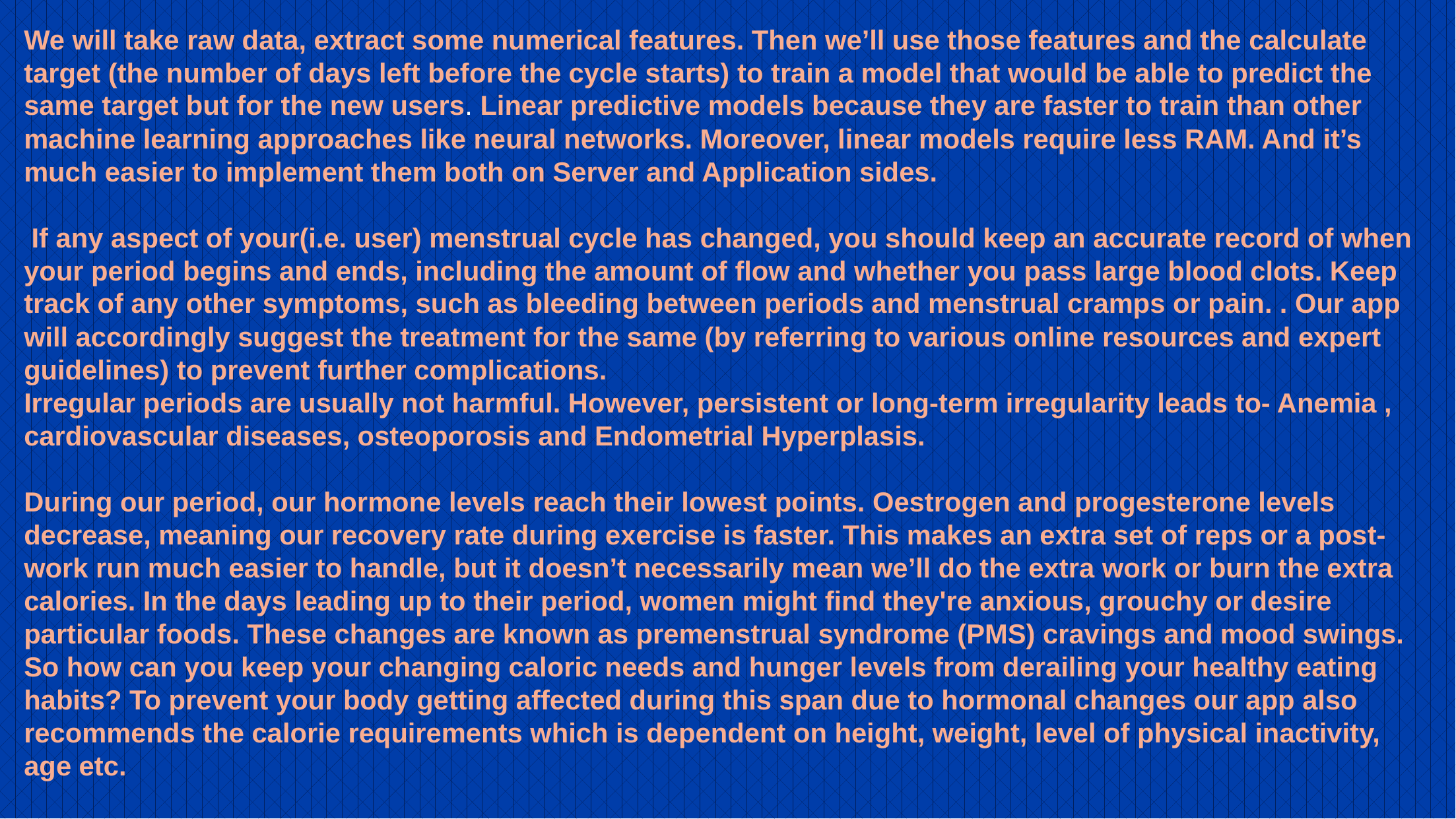

# We will take raw data, extract some numerical features. Then we’ll use those features and the calculate target (the number of days left before the cycle starts) to train a model that would be able to predict the same target but for the new users. Linear predictive models because they are faster to train than other machine learning approaches like neural networks. Moreover, linear models require less RAM. And it’s much easier to implement them both on Server and Application sides. If any aspect of your(i.e. user) menstrual cycle has changed, you should keep an accurate record of when your period begins and ends, including the amount of flow and whether you pass large blood clots. Keep track of any other symptoms, such as bleeding between periods and menstrual cramps or pain. . Our app will accordingly suggest the treatment for the same (by referring to various online resources and expert guidelines) to prevent further complications. Irregular periods are usually not harmful. However, persistent or long-term irregularity leads to- Anemia , cardiovascular diseases, osteoporosis and Endometrial Hyperplasis. During our period, our hormone levels reach their lowest points. Oestrogen and progesterone levels decrease, meaning our recovery rate during exercise is faster. This makes an extra set of reps or a post-work run much easier to handle, but it doesn’t necessarily mean we’ll do the extra work or burn the extra calories. In the days leading up to their period, women might find they're anxious, grouchy or desire particular foods. These changes are known as premenstrual syndrome (PMS) cravings and mood swings. So how can you keep your changing caloric needs and hunger levels from derailing your healthy eating habits? To prevent your body getting affected during this span due to hormonal changes our app also recommends the calorie requirements which is dependent on height, weight, level of physical inactivity, age etc.